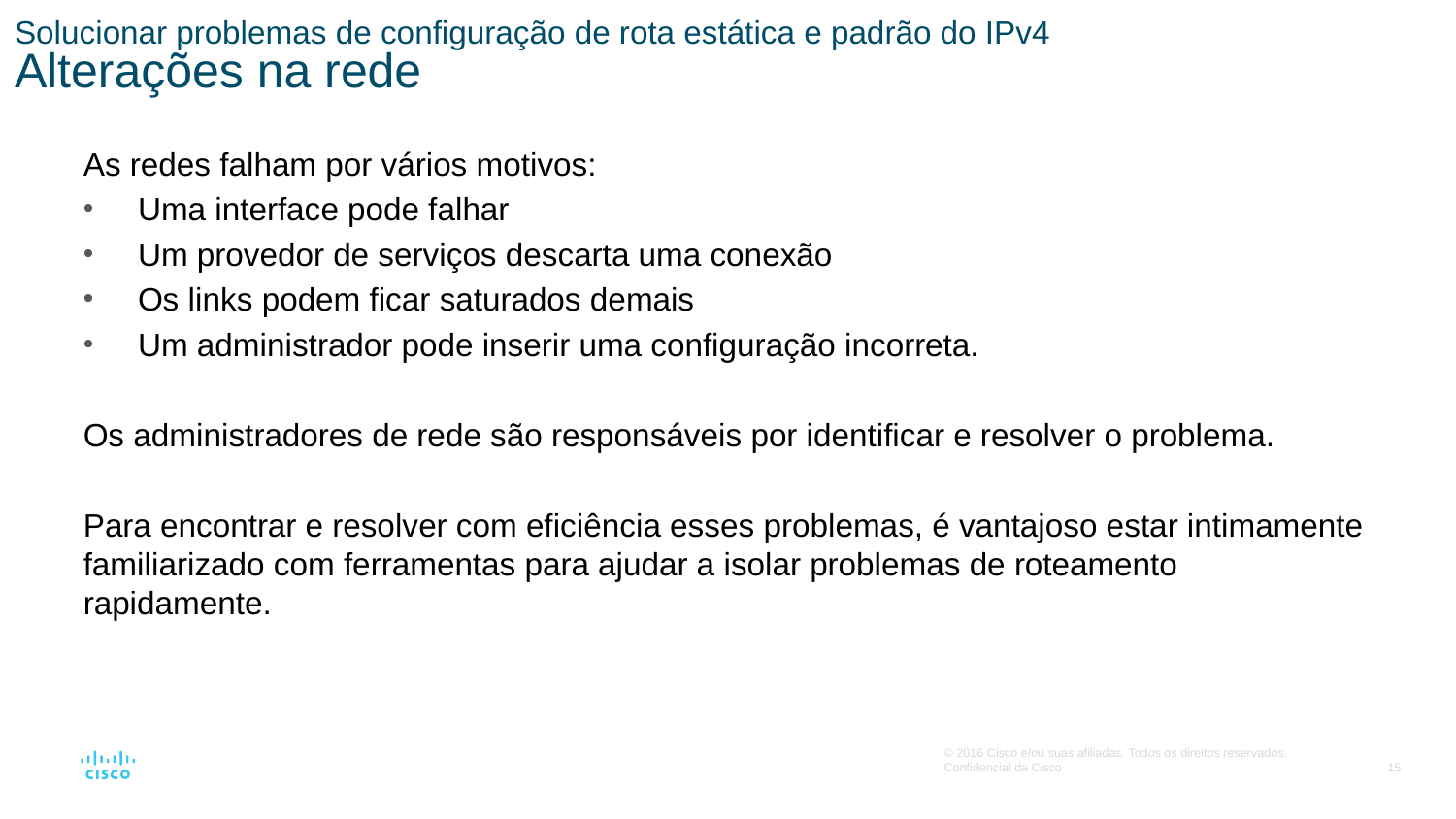

# Solucionar problemas de configuração de rota estática e padrão do IPv4 Alterações na rede
As redes falham por vários motivos:
Uma interface pode falhar
Um provedor de serviços descarta uma conexão
Os links podem ficar saturados demais
Um administrador pode inserir uma configuração incorreta.

Os administradores de rede são responsáveis por identificar e resolver o problema.

Para encontrar e resolver com eficiência esses problemas, é vantajoso estar intimamente familiarizado com ferramentas para ajudar a isolar problemas de roteamento rapidamente.